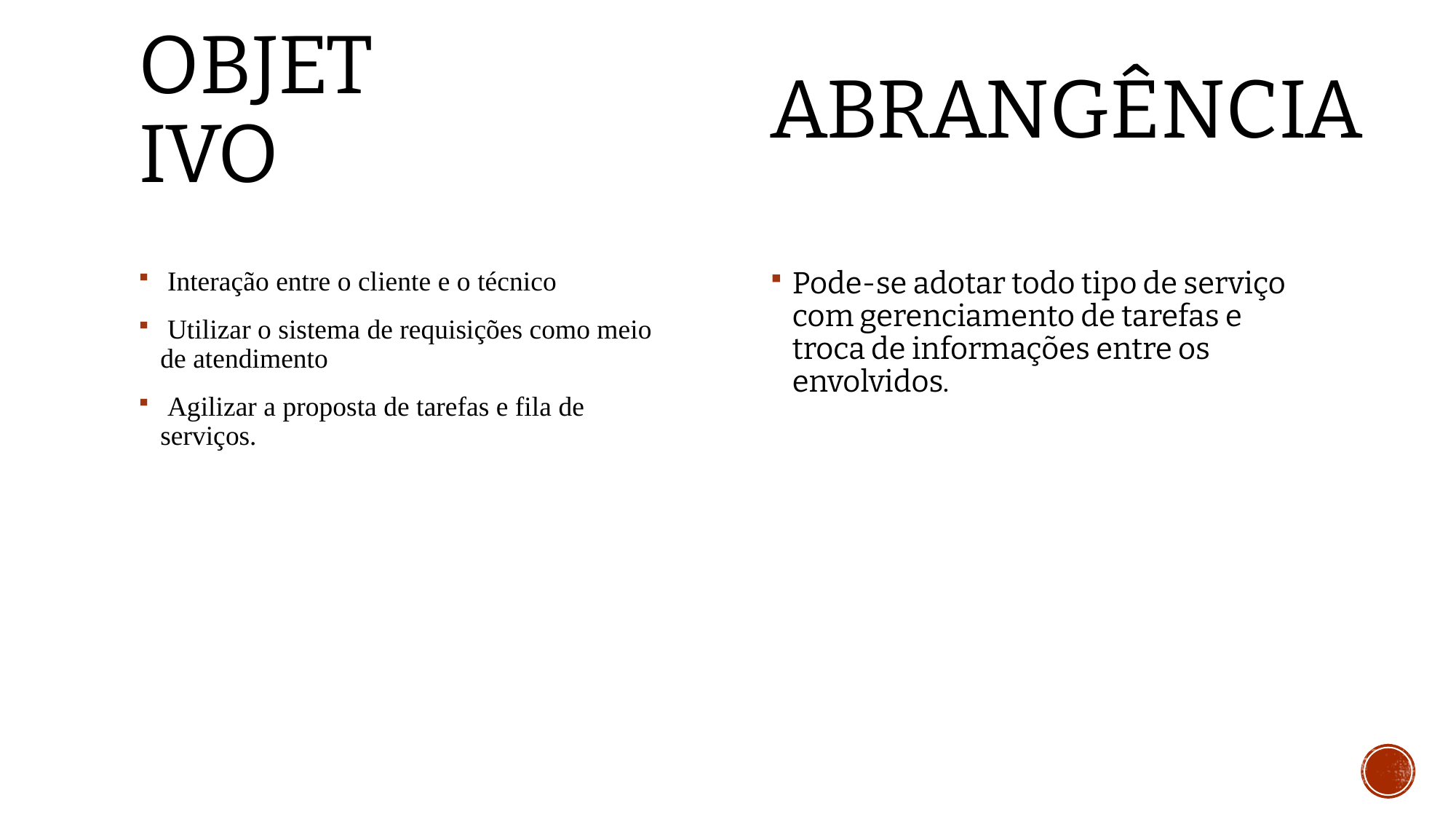

Abrangência
# Objetivo
 Interação entre o cliente e o técnico
 Utilizar o sistema de requisições como meio de atendimento
 Agilizar a proposta de tarefas e fila de serviços.

Pode-se adotar todo tipo de serviço com gerenciamento de tarefas e troca de informações entre os envolvidos.